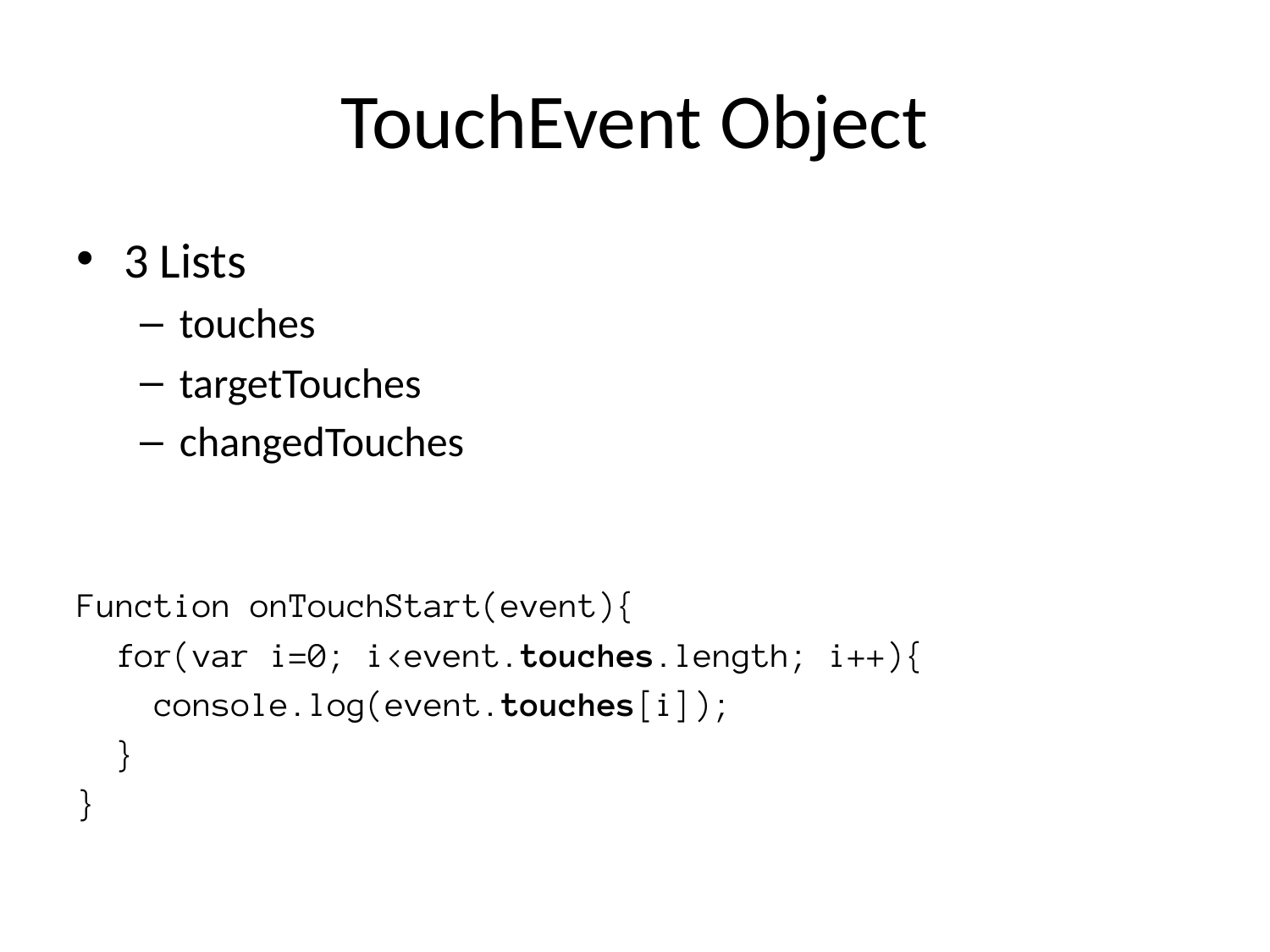

# TouchEvent Object
3 Lists
touches
targetTouches
changedTouches
Function onTouchStart(event){
  for(var i=0; i<event.touches.length; i++){
    console.log(event.touches[i]);
  }
}